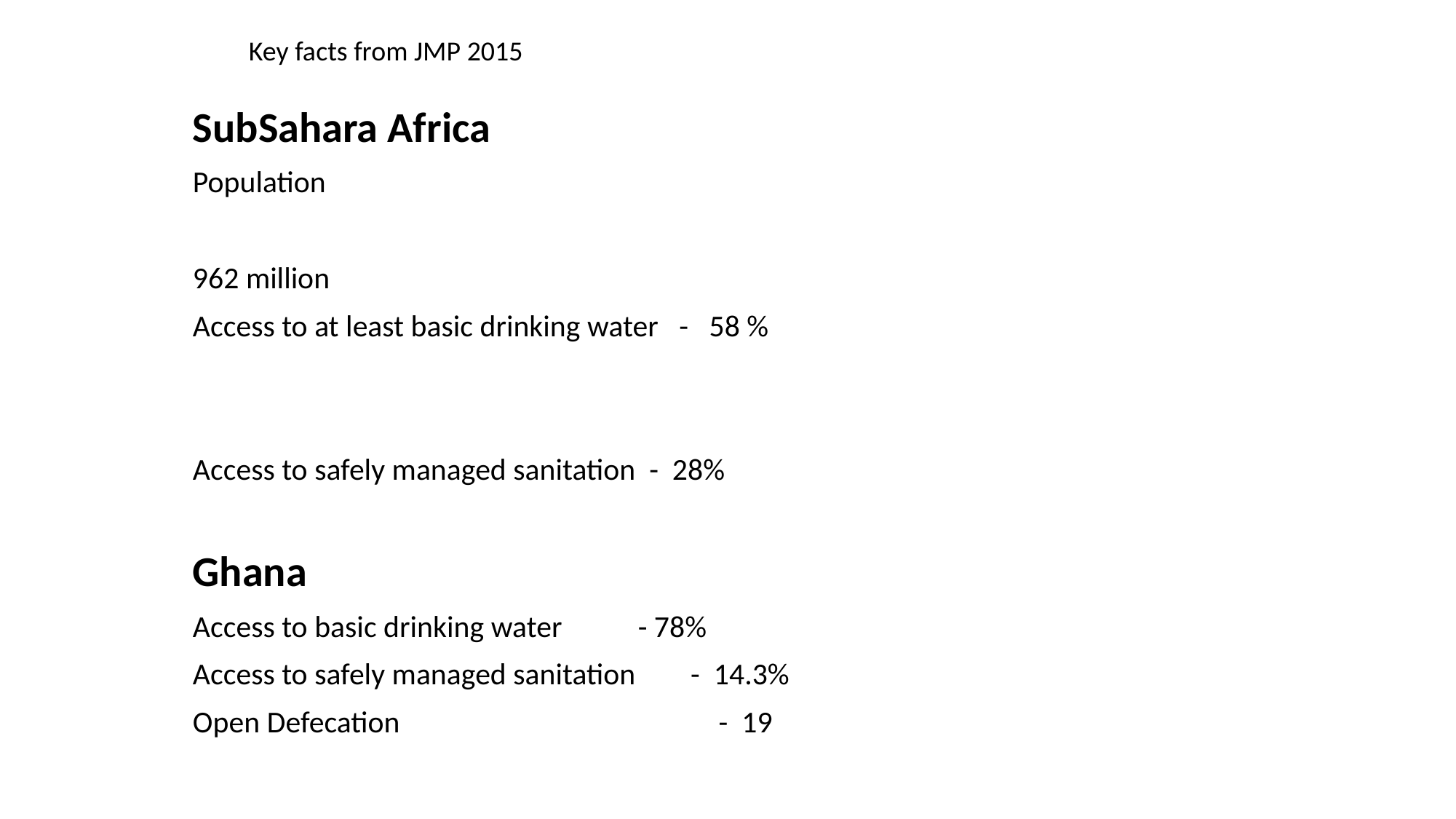

# Key facts from JMP 2015
SubSahara Africa
Population

962 million
Access to at least basic drinking water   -   58 %

Access to safely managed sanitation  -  28%

Ghana
Access to basic drinking water           - 78%
Access to safely managed sanitation        -  14.3%
Open Defecation 			         -  19